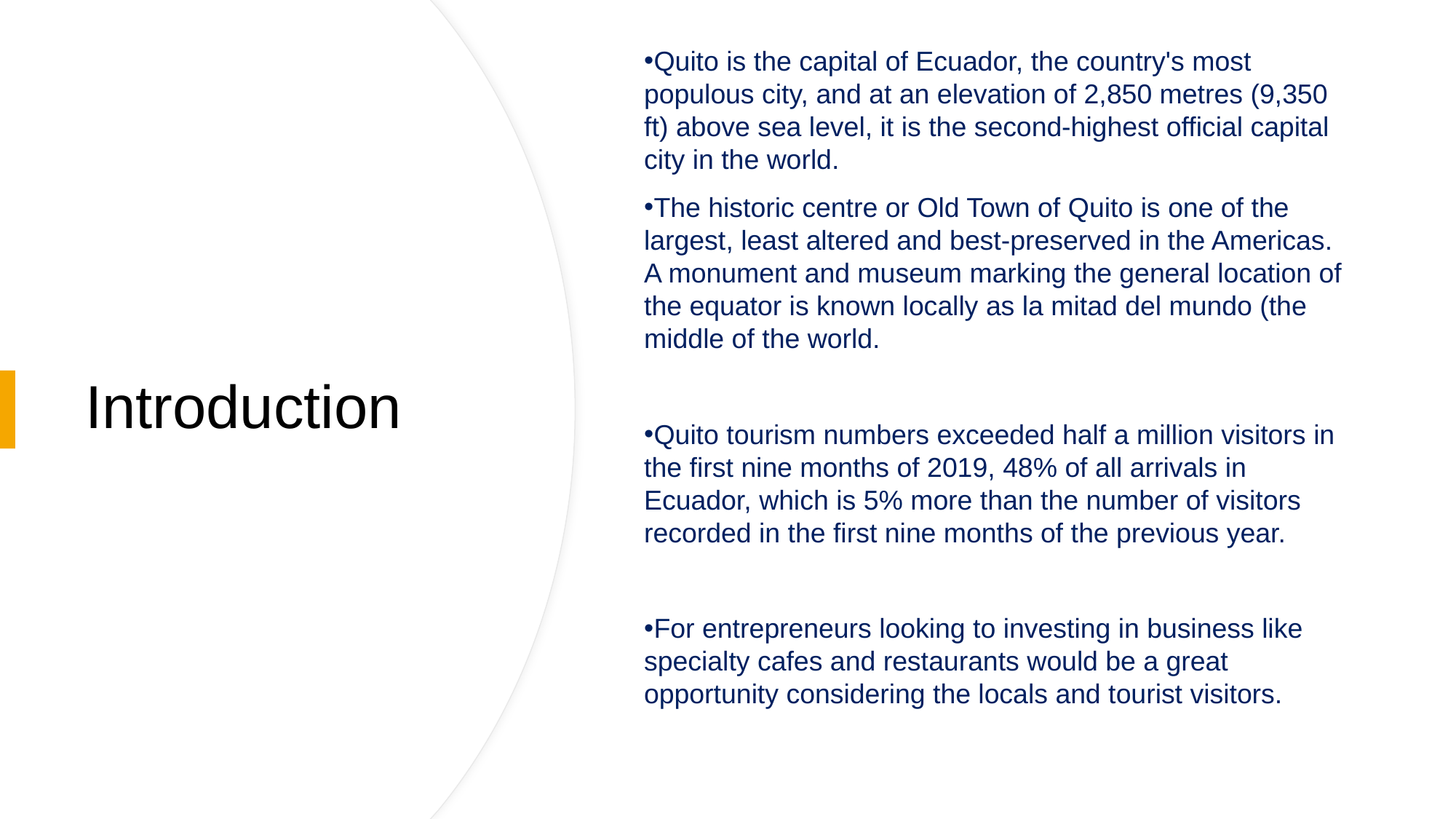

Quito is the capital of Ecuador, the country's most populous city, and at an elevation of 2,850 metres (9,350 ft) above sea level, it is the second-highest official capital city in the world.
The historic centre or Old Town of Quito is one of the largest, least altered and best-preserved in the Americas. A monument and museum marking the general location of the equator is known locally as la mitad del mundo (the middle of the world.

Quito tourism numbers exceeded half a million visitors in the first nine months of 2019, 48% of all arrivals in Ecuador, which is 5% more than the number of visitors recorded in the first nine months of the previous year.

For entrepreneurs looking to investing in business like specialty cafes and restaurants would be a great opportunity considering the locals and tourist visitors.

# Introduction